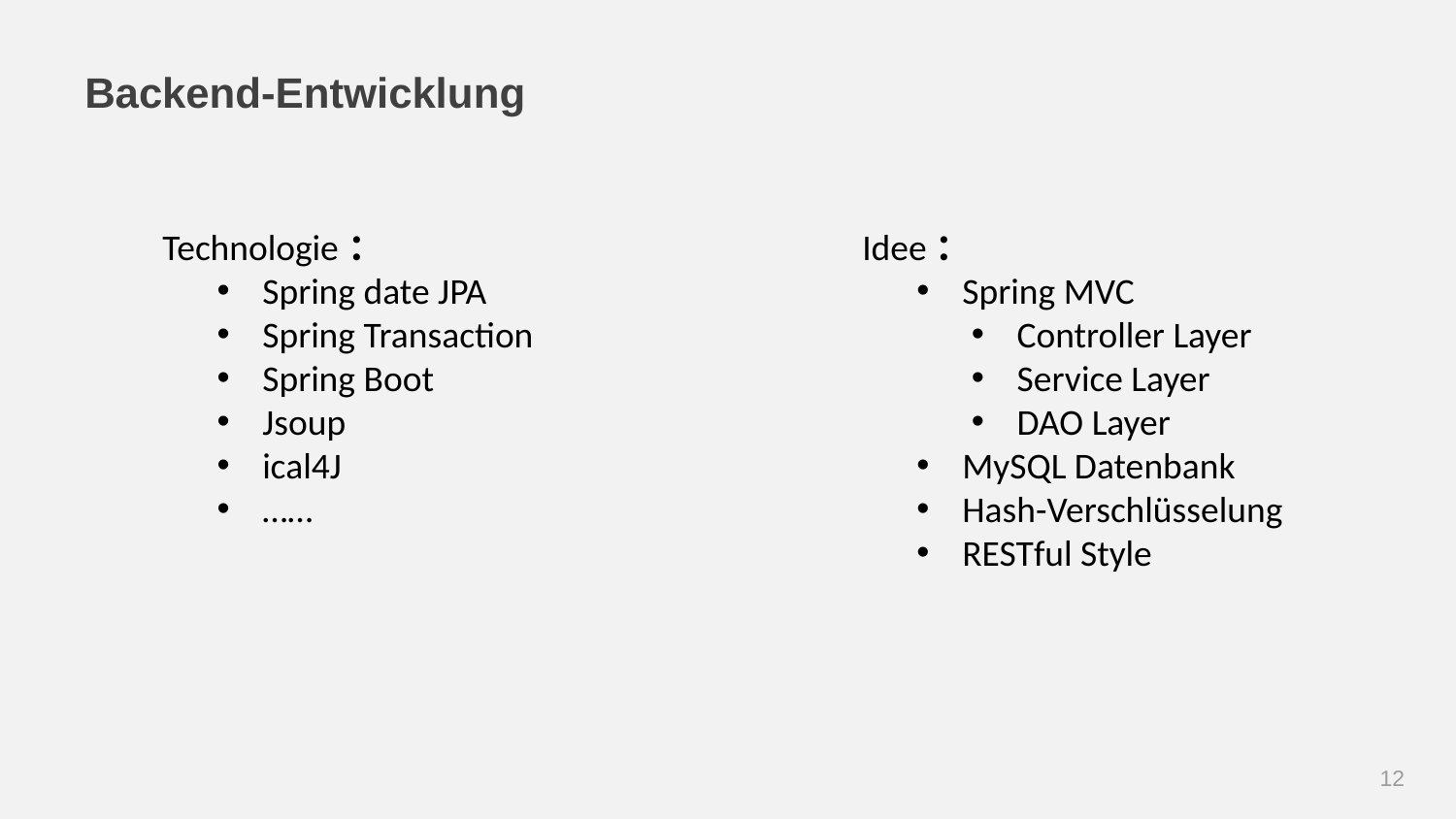

Backend-Entwicklung
Idee：
Spring MVC
Controller Layer
Service Layer
DAO Layer
MySQL Datenbank
Hash-Verschlüsselung
RESTful Style
Technologie：
Spring date JPA
Spring Transaction
Spring Boot
Jsoup
ical4J
……

12